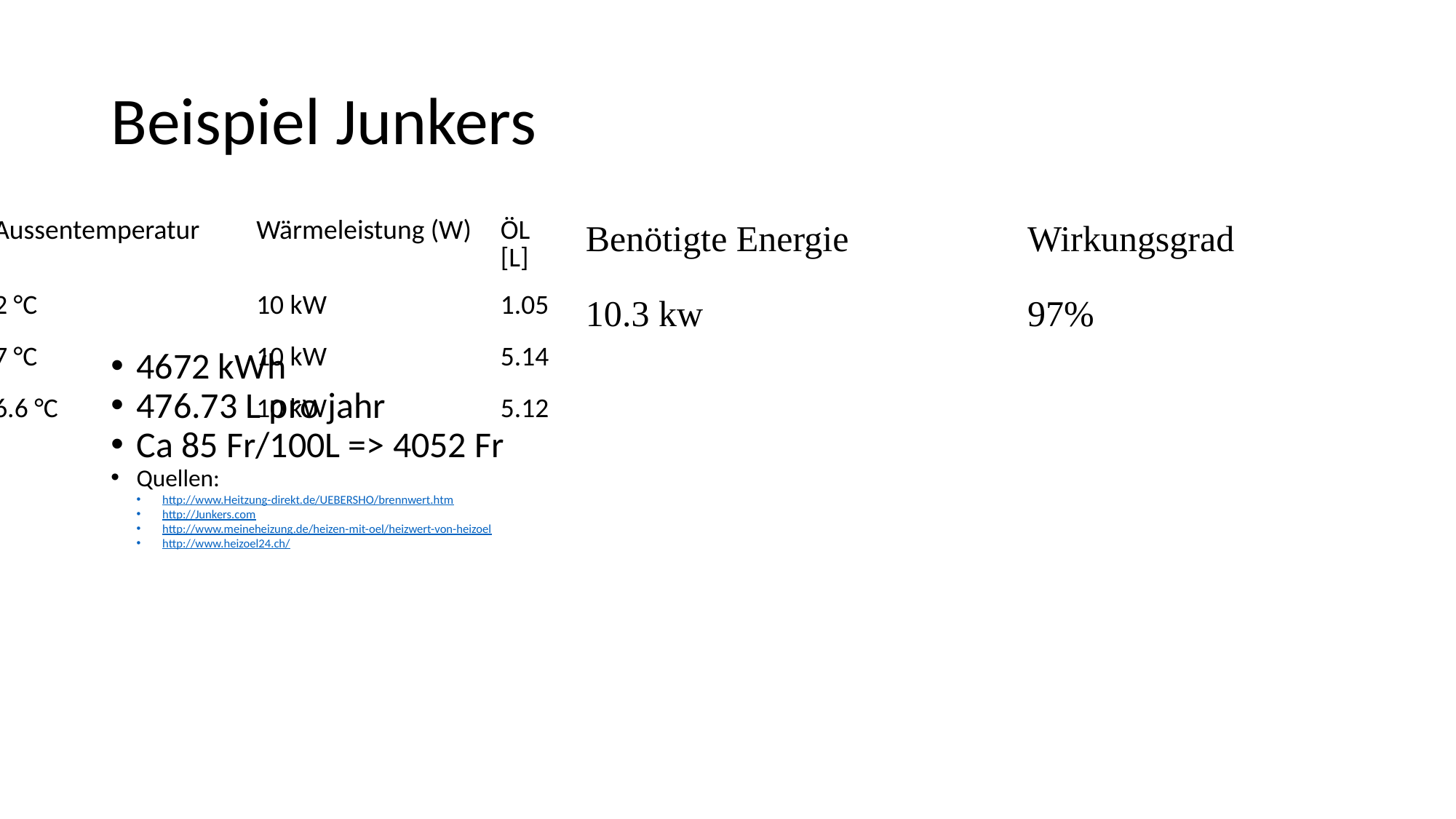

Beispiel Junkers
| Aussentemperatur | Wärmeleistung (W) | ÖL [L] | Benötigte Energie | Wirkungsgrad |
| --- | --- | --- | --- | --- |
| 2 °C | 10 kW | 1.05 | 10.3 kw | 97% |
| 7 °C | 10 kW | 5.14 |  |  |
| 6.6 °C | 10 kW | 5.12 |  |  |

4672 kWh
476.73 L pro jahr
Ca 85 Fr/100L => 4052 Fr
Quellen:
http://www.Heitzung-direkt.de/UEBERSHO/brennwert.htm
http://Junkers.com
http://www.meineheizung.de/heizen-mit-oel/heizwert-von-heizoel
http://www.heizoel24.ch/